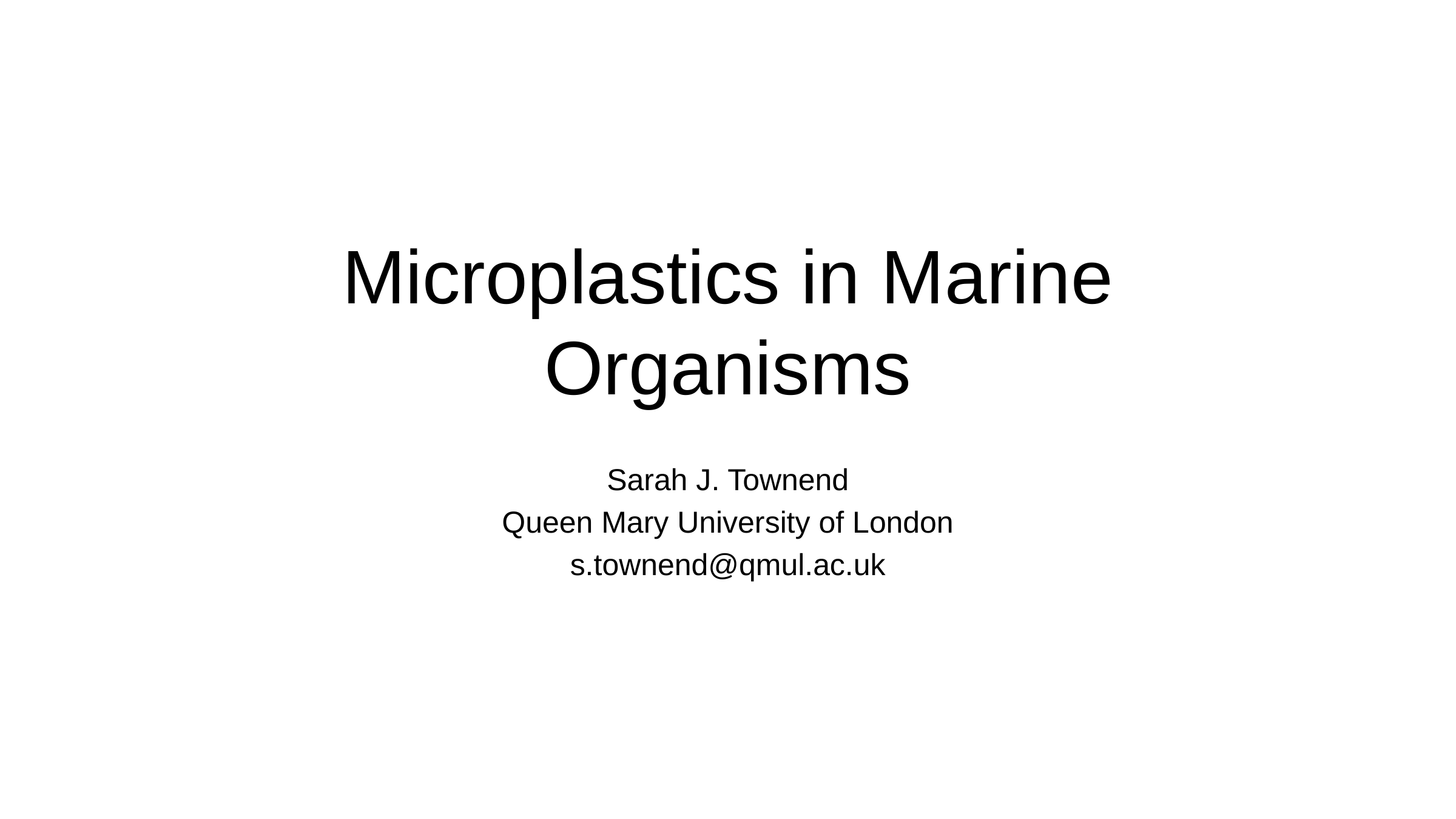

# Microplastics in Marine Organisms
Sarah J. Townend
Queen Mary University of London
s.townend@qmul.ac.uk